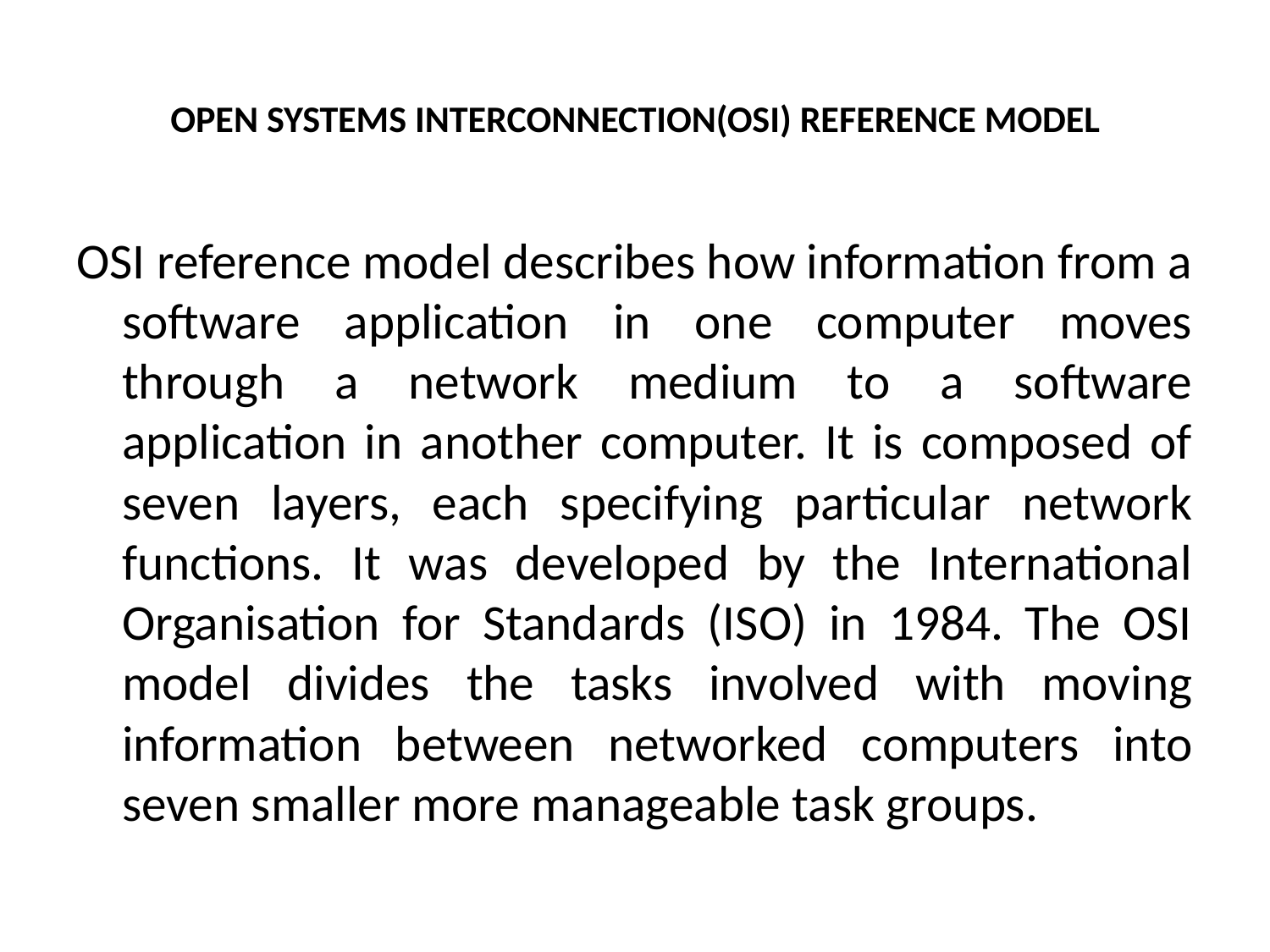

# OPEN SYSTEMS INTERCONNECTION(OSI) REFERENCE MODEL
OSI reference model describes how information from a software application in one computer moves through a network medium to a software application in another computer. It is composed of seven layers, each specifying particular network functions. It was developed by the International Organisation for Standards (ISO) in 1984. The OSI model divides the tasks involved with moving information between networked computers into seven smaller more manageable task groups.